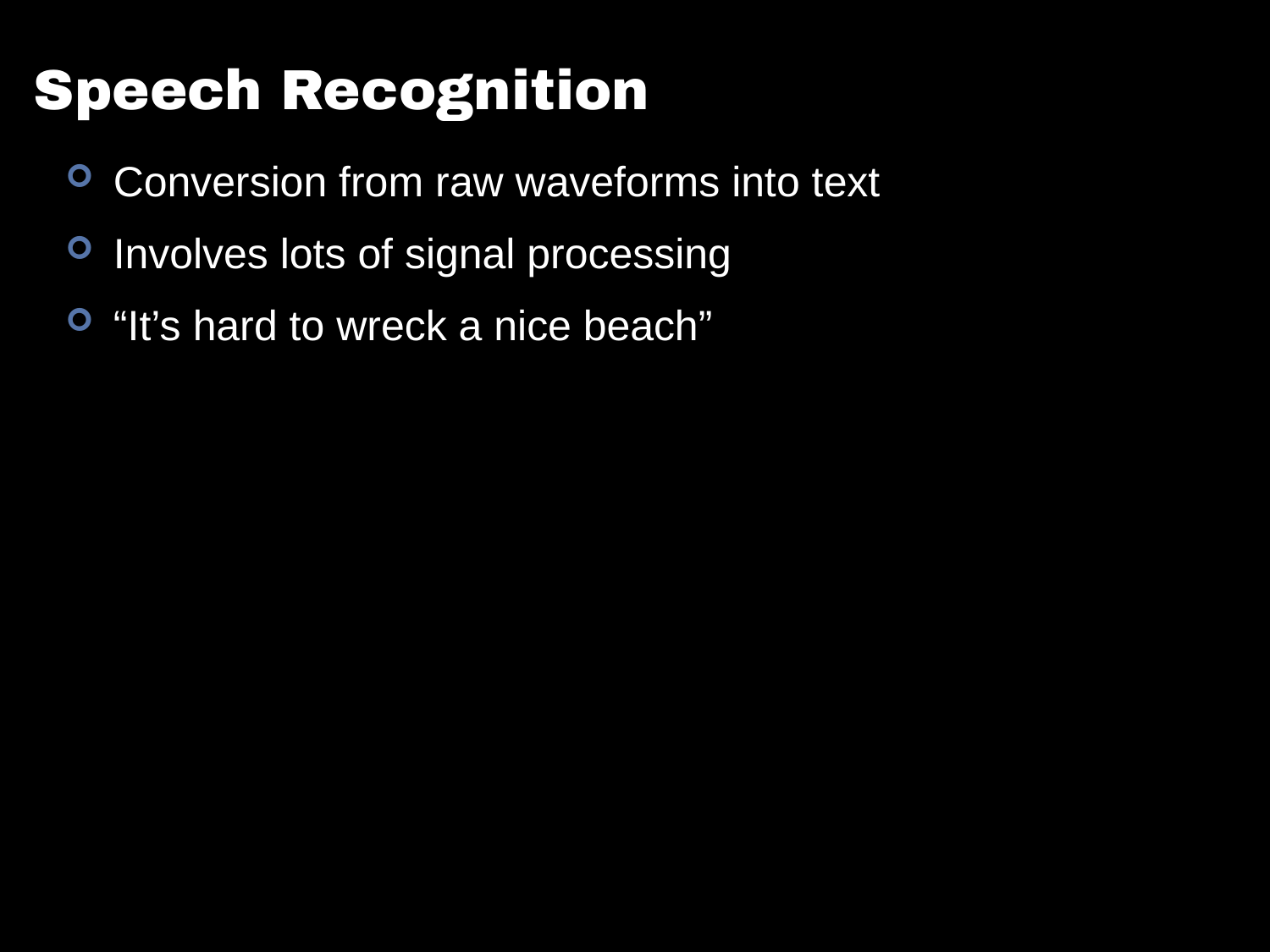

# Speech Recognition
Conversion from raw waveforms into text
Involves lots of signal processing
“It’s hard to wreck a nice beach”